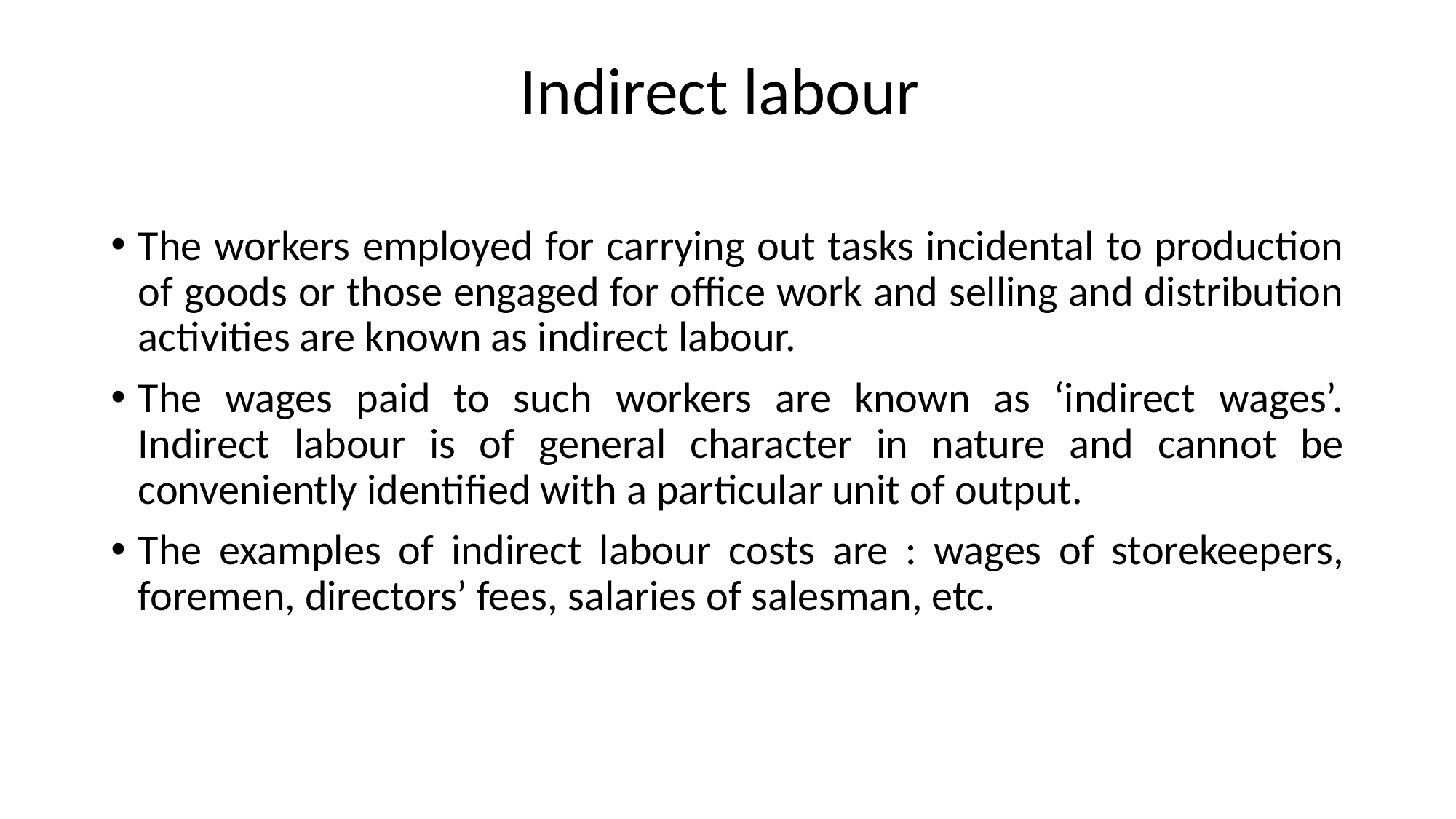

# Indirect labour
The workers employed for carrying out tasks incidental to production of goods or those engaged for office work and selling and distribution activities are known as indirect labour.
The wages paid to such workers are known as ‘indirect wages’. Indirect labour is of general character in nature and cannot be conveniently identified with a particular unit of output.
The examples of indirect labour costs are : wages of storekeepers, foremen, directors’ fees, salaries of salesman, etc.